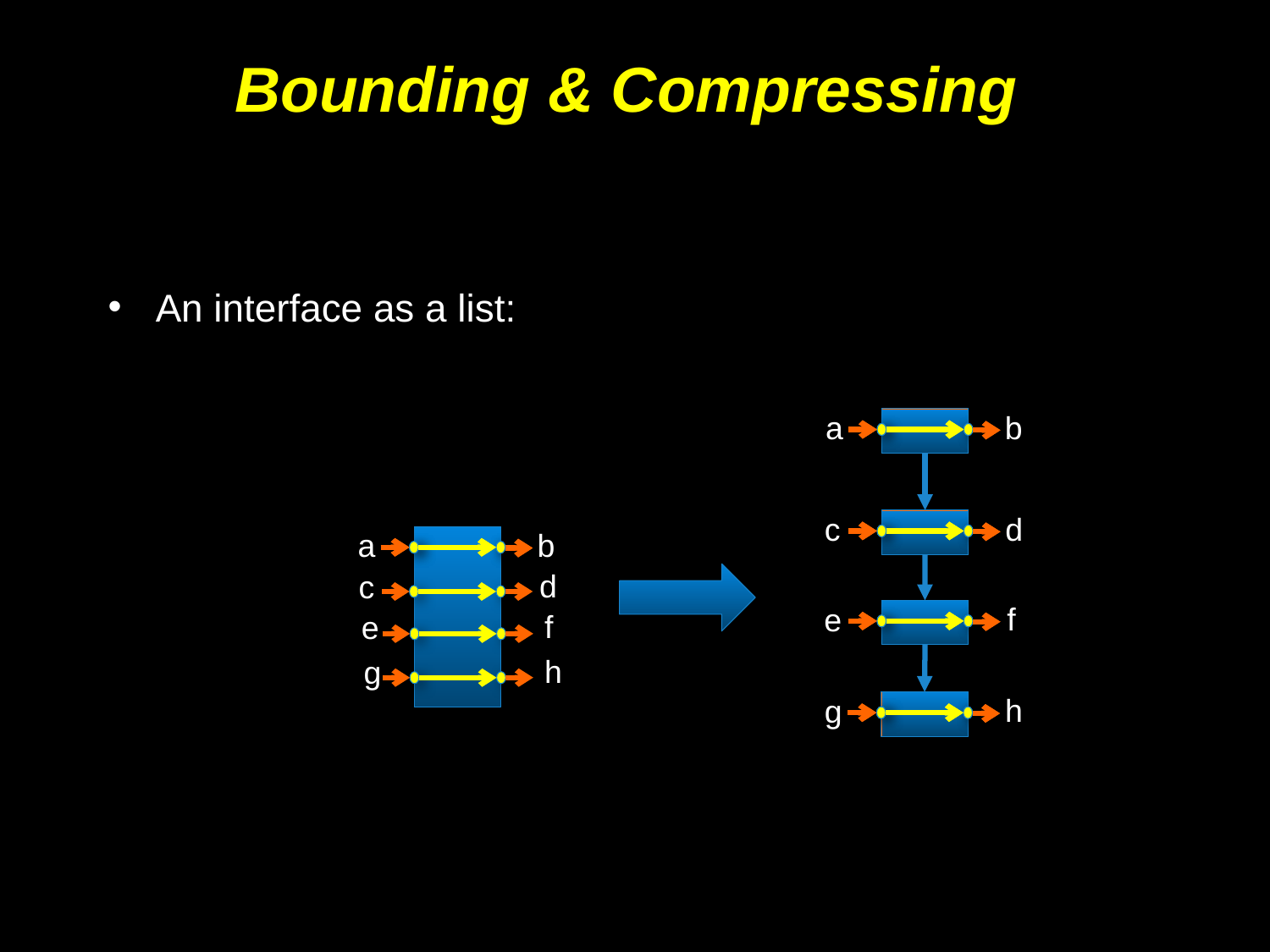

# Bounding & Compressing

An interface as a list:

b
a

d
c

f
e

h
g

b
a

d
c

f
e

h
g